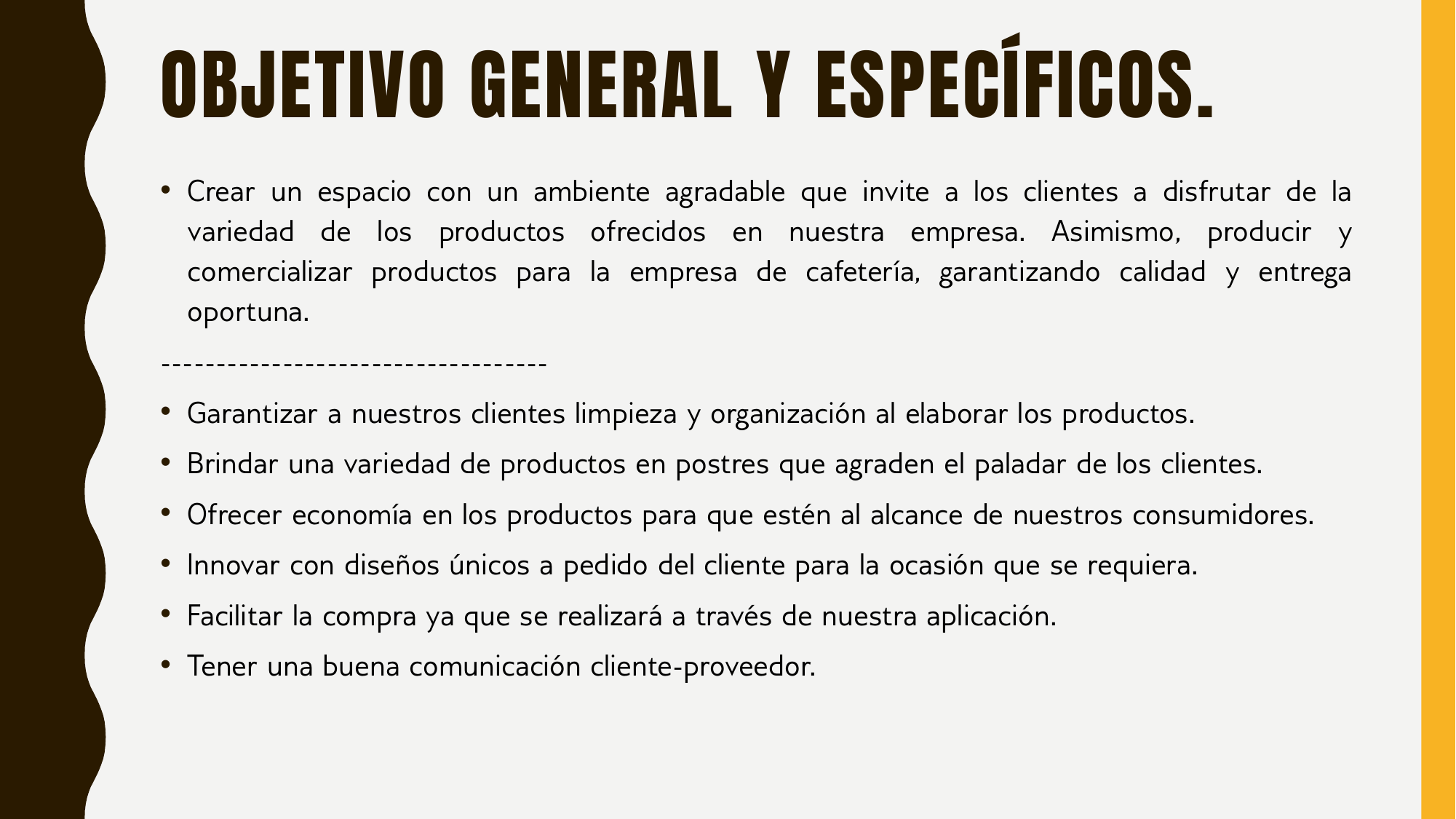

# Objetivo general y específicos.
Crear un espacio con un ambiente agradable que invite a los clientes a disfrutar de la variedad de los productos ofrecidos en nuestra empresa. Asimismo, producir y comercializar productos para la empresa de cafetería, garantizando calidad y entrega oportuna.
-----------------------------------
Garantizar a nuestros clientes limpieza y organización al elaborar los productos.
Brindar una variedad de productos en postres que agraden el paladar de los clientes.
Ofrecer economía en los productos para que estén al alcance de nuestros consumidores.
Innovar con diseños únicos a pedido del cliente para la ocasión que se requiera.
Facilitar la compra ya que se realizará a través de nuestra aplicación.
Tener una buena comunicación cliente-proveedor.